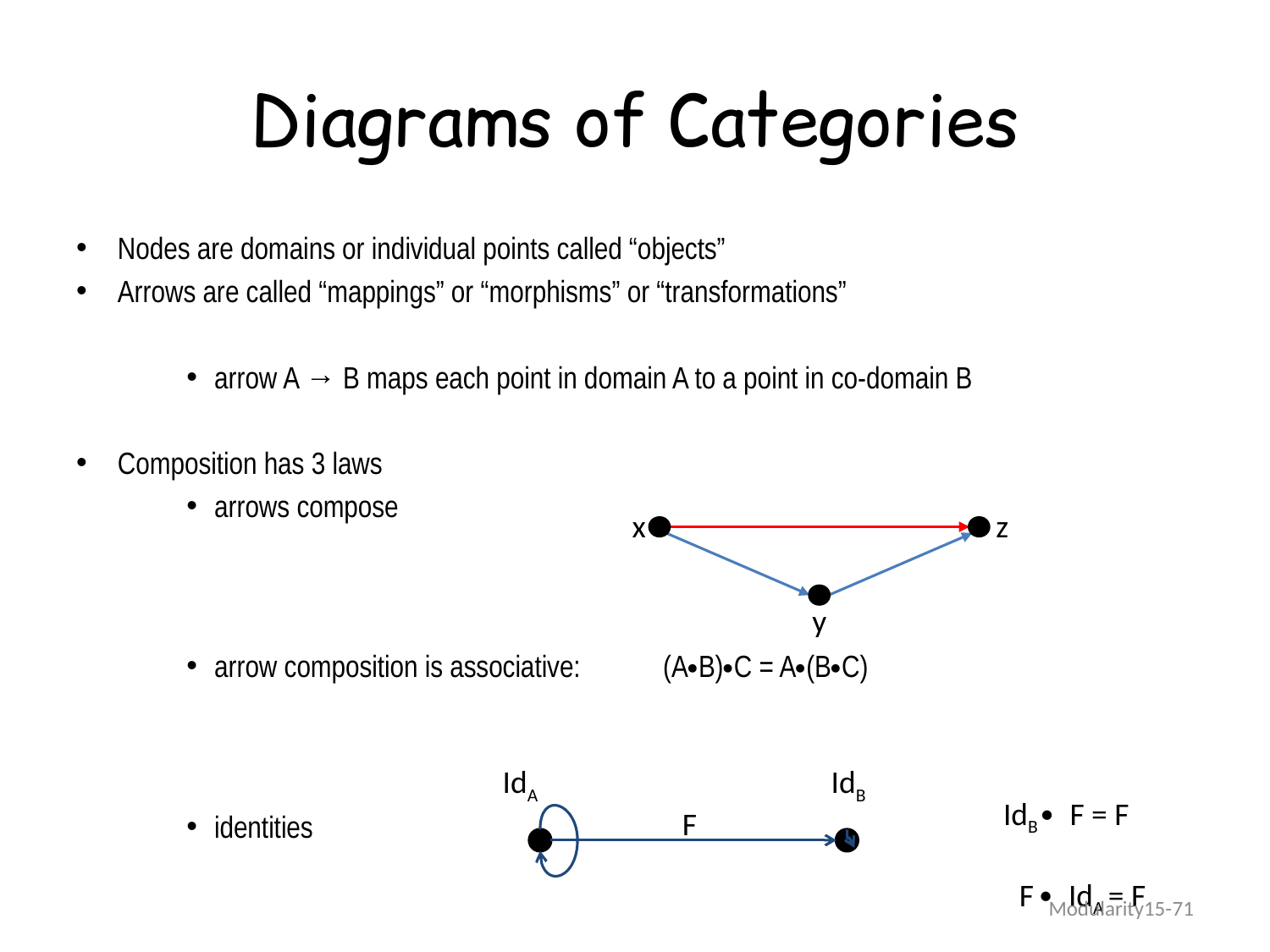

# Diagrams of Categories
Nodes are domains or individual points called “objects”
Arrows are called “mappings” or “morphisms” or “transformations”

arrow A → B maps each point in domain A to a point in co-domain B

Composition has 3 laws
arrows compose

arrow composition is associative:	 (A•B)•C = A•(B•C)

identities

x
z

y
IdA
IdB
IdB • F = F

 F • IdA = F
F

Modularity15-71